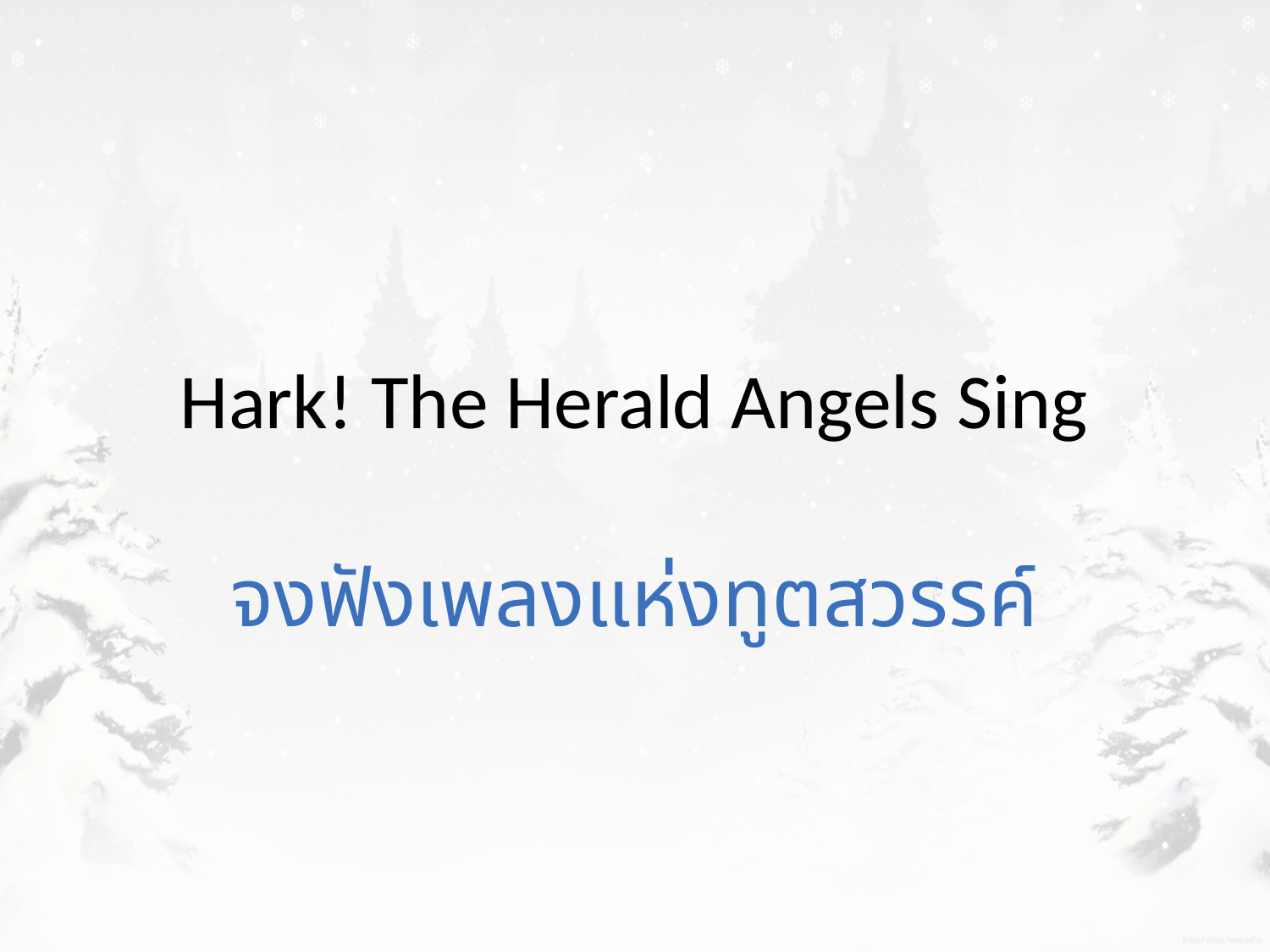

# Hark! The Herald Angels Sing
จงฟังเพลงแห่งทูตสวรรค์